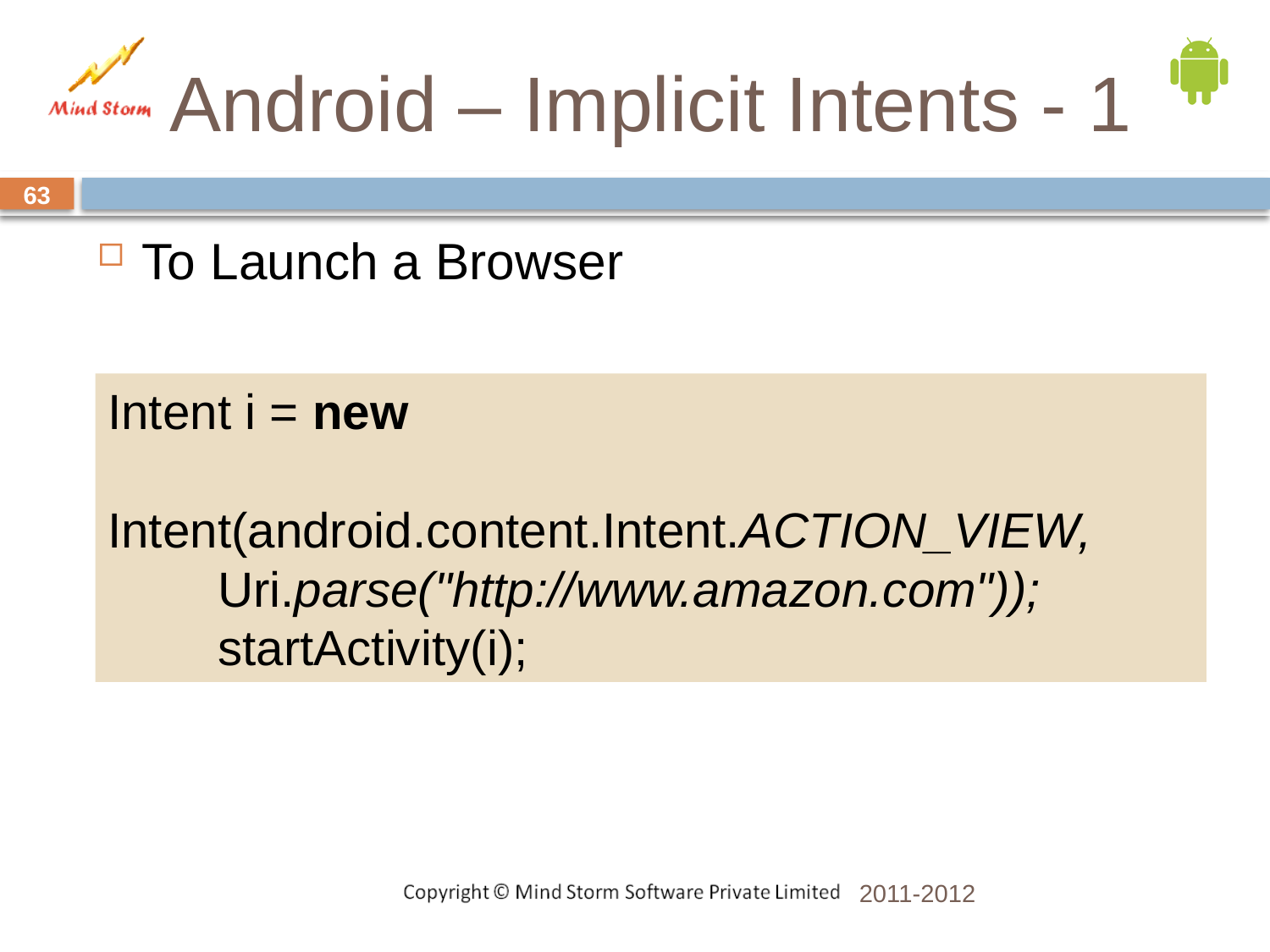

# Android – Implicit Intents - 1
63
To Launch a Browser

Intent i = new
        Intent(android.content.Intent.ACTION_VIEW,
        Uri.parse("http://www.amazon.com"));
        startActivity(i);
2011-2012